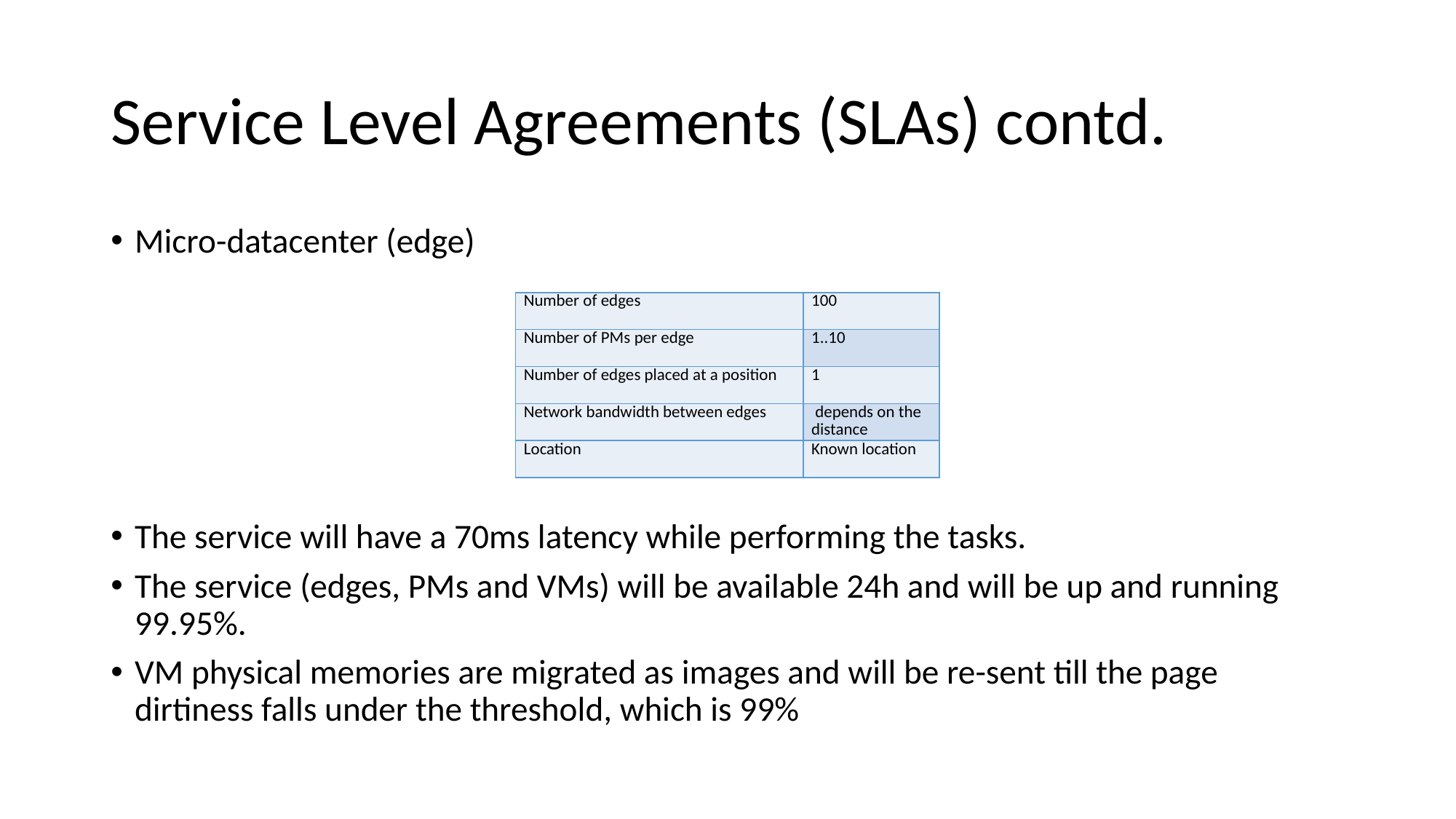

# Service Level Agreements (SLAs) contd.
Micro-datacenter (edge)

The service will have a 70ms latency while performing the tasks.
The service (edges, PMs and VMs) will be available 24h and will be up and running 99.95%.
VM physical memories are migrated as images and will be re-sent till the page dirtiness falls under the threshold, which is 99%

| Number of edges | 100 |
| --- | --- |
| Number of PMs per edge | 1..10 |
| Number of edges placed at a position | 1 |
| Network bandwidth between edges | depends on the distance |
| Location | Known location |